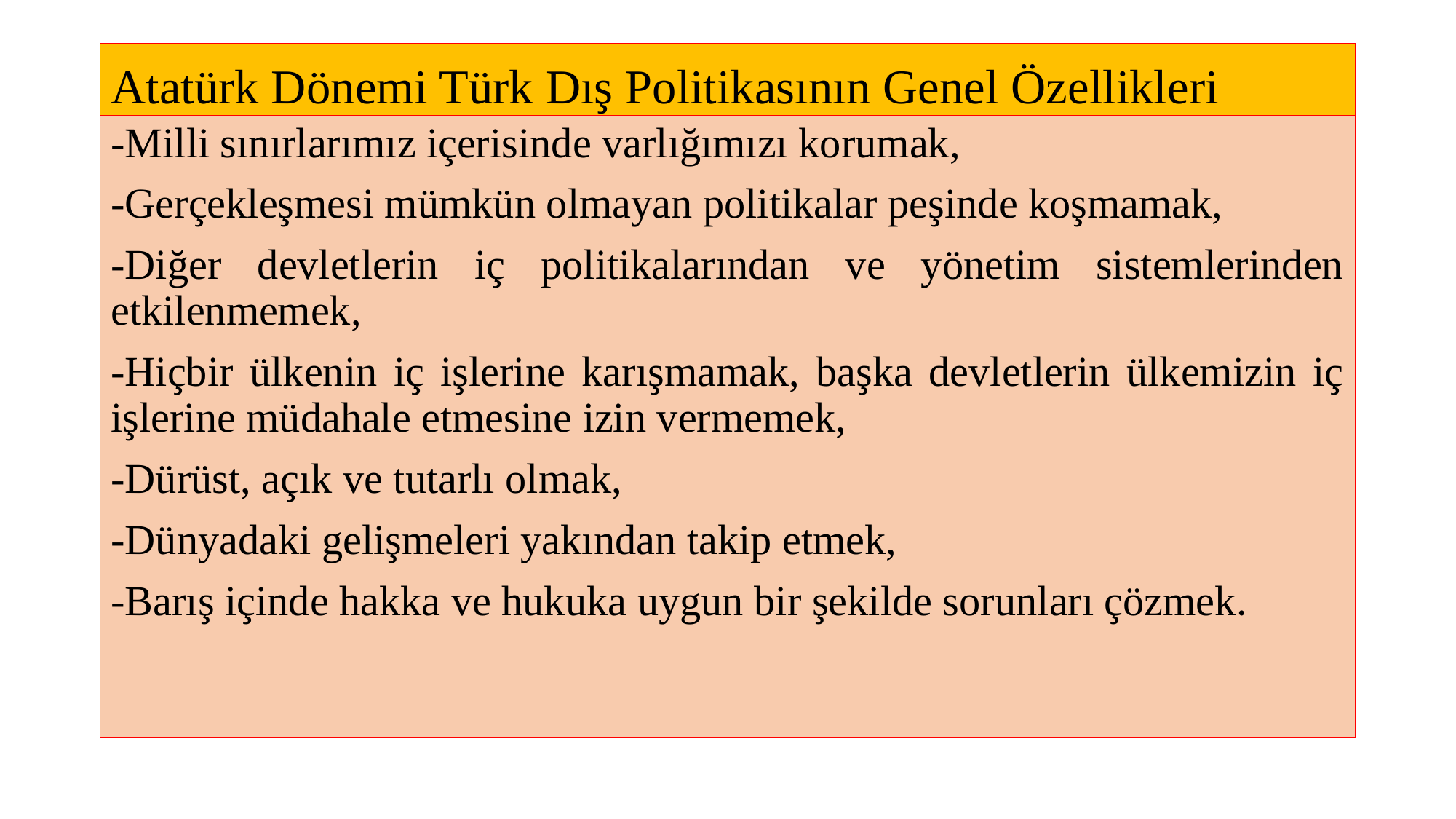

# Atatürk Dönemi Türk Dış Politikasının Genel Özellikleri
-Milli sınırlarımız içerisinde varlığımızı korumak,
-Gerçekleşmesi mümkün olmayan politikalar peşinde koşmamak,
-Diğer devletlerin iç politikalarından ve yönetim sistemlerinden etkilenmemek,
-Hiçbir ülkenin iç işlerine karışmamak, başka devletlerin ülkemizin iç işlerine müdahale etmesine izin vermemek,
-Dürüst, açık ve tutarlı olmak,
-Dünyadaki gelişmeleri yakından takip etmek,
-Barış içinde hakka ve hukuka uygun bir şekilde sorunları çözmek.